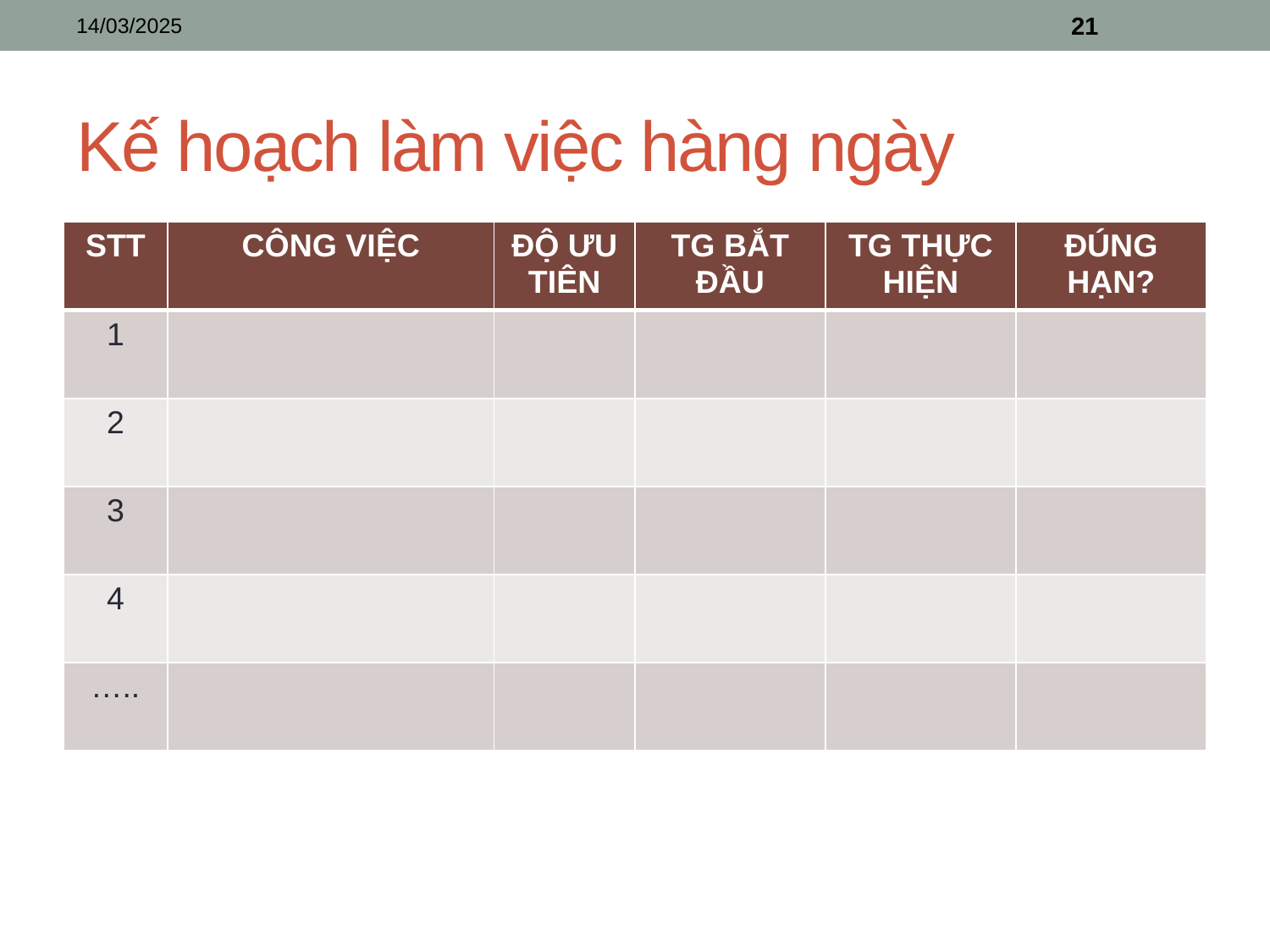

14/03/2025
21
# Kế hoạch làm việc hàng ngày
| STT | CÔNG VIỆC | ĐỘ ƯU TIÊN | TG BẮT ĐẦU | TG THỰC HIỆN | ĐÚNG HẠN? |
| --- | --- | --- | --- | --- | --- |
| 1 |  |  |  |  |  |
| 2 |  |  |  |  |  |
| 3 |  |  |  |  |  |
| 4 |  |  |  |  |  |
| ….. |  |  |  |  |  |